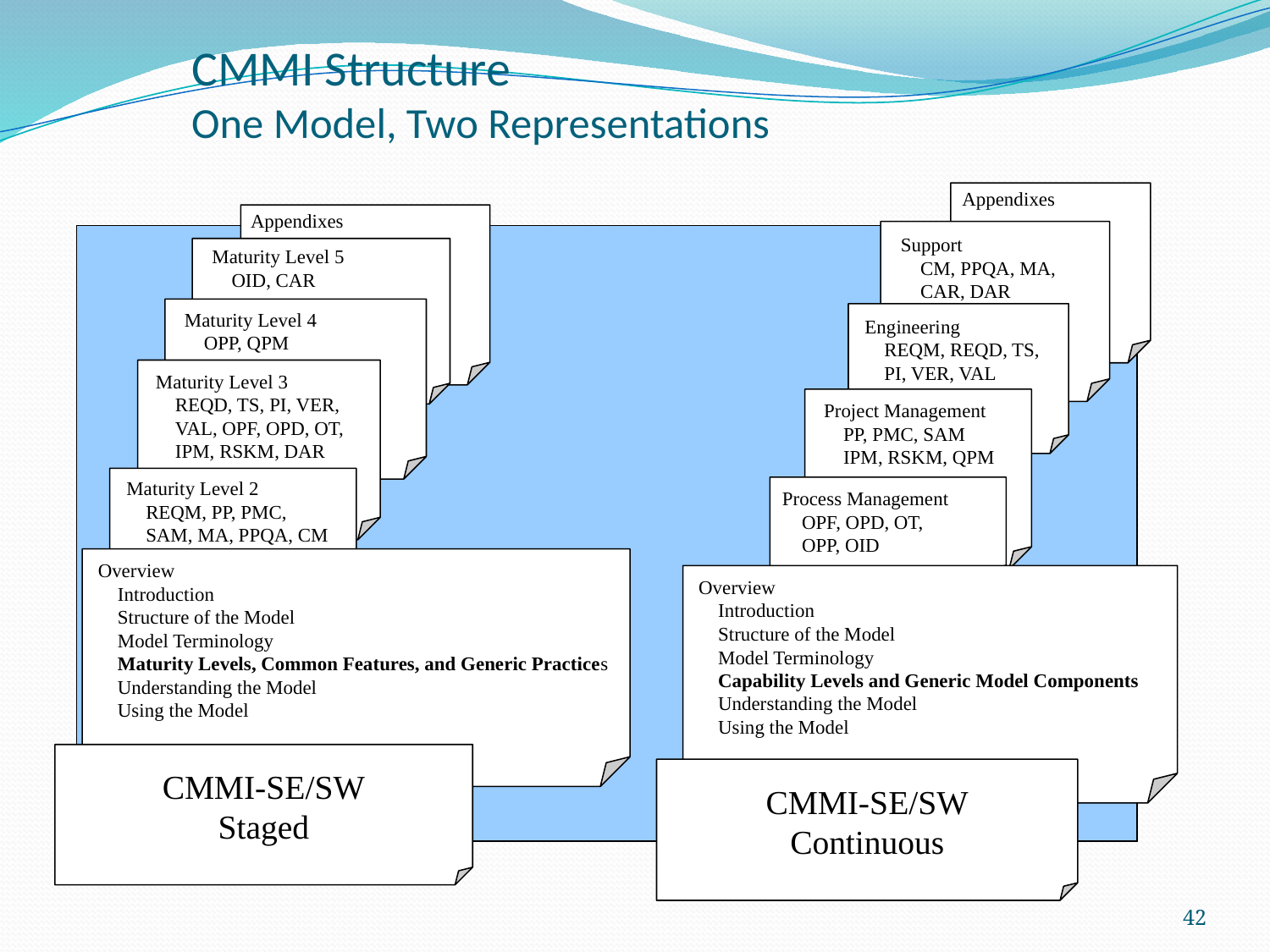

# CMMI Structure One Model, Two Representations
Appendixes

Appendixes

Support
    CM, PPQA, MA,
    CAR, DAR

Maturity Level 5
    OID, CAR

Maturity Level 4
    OPP, QPM

Engineering
    REQM, REQD, TS,
    PI, VER, VAL

Maturity Level 3
    REQD, TS, PI, VER,
    VAL, OPF, OPD, OT,
    IPM, RSKM, DAR

Project Management
    PP, PMC, SAM
    IPM, RSKM, QPM

Maturity Level 2
    REQM, PP, PMC,
    SAM, MA, PPQA, CM
Process Management
    OPF, OPD, OT,
    OPP, OID

Overview
    Introduction
    Structure of the Model
    Model Terminology
    Maturity Levels, Common Features, and Generic Practices
    Understanding the Model
    Using the Model

Overview
    Introduction
    Structure of the Model
    Model Terminology
    Capability Levels and Generic Model Components
    Understanding the Model
    Using the Model
Process Management
    PAs
    -  Goals
    -  Practices
CMMI-SE/SW
Staged
CMMI-SE/SW
Continuous
42